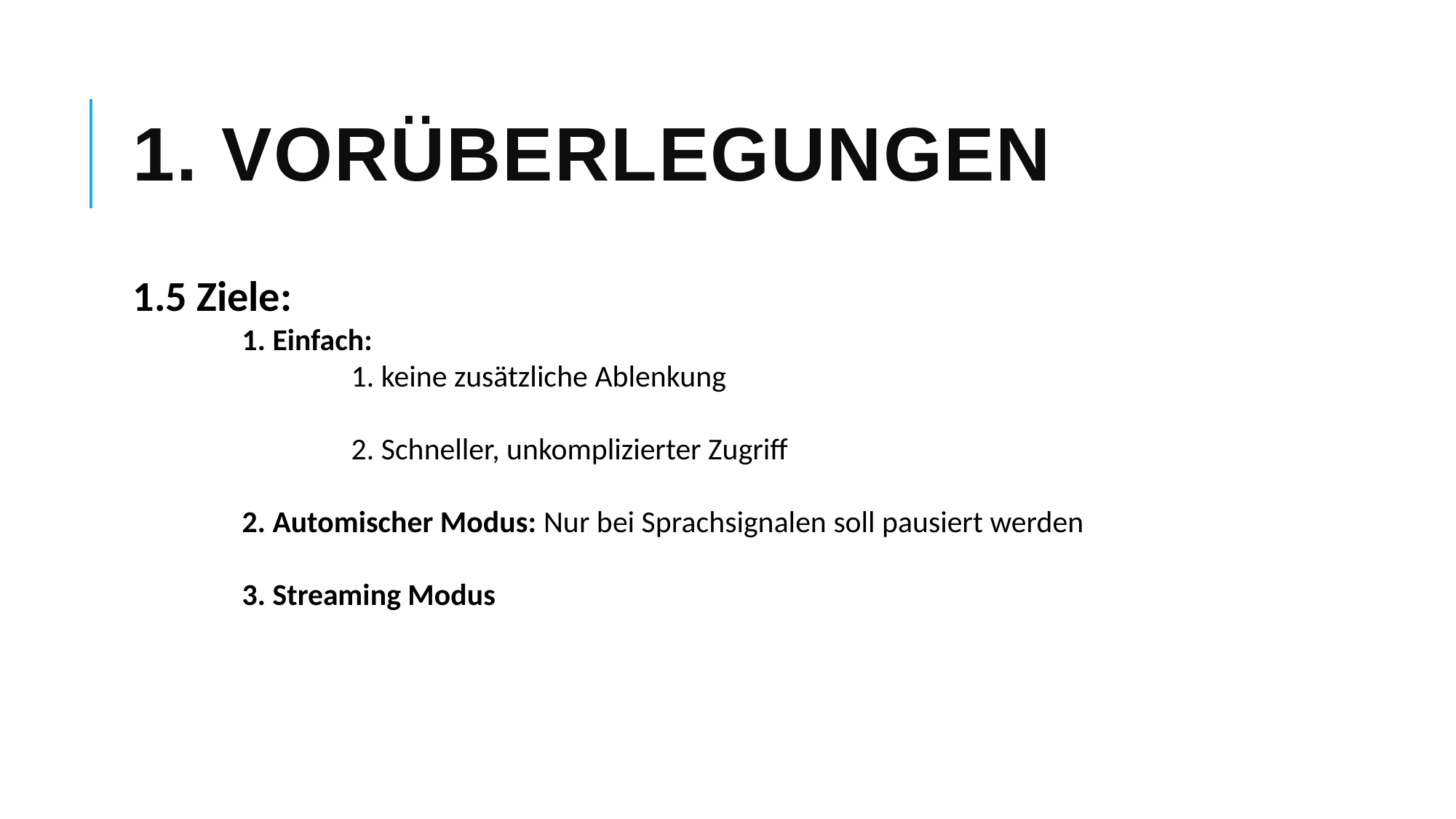

# 1. Vorüberlegungen
1.5 Ziele:
	1. Einfach:
		1. keine zusätzliche Ablenkung
		2. Schneller, unkomplizierter Zugriff
	2. Automischer Modus: Nur bei Sprachsignalen soll pausiert werden
	3. Streaming Modus